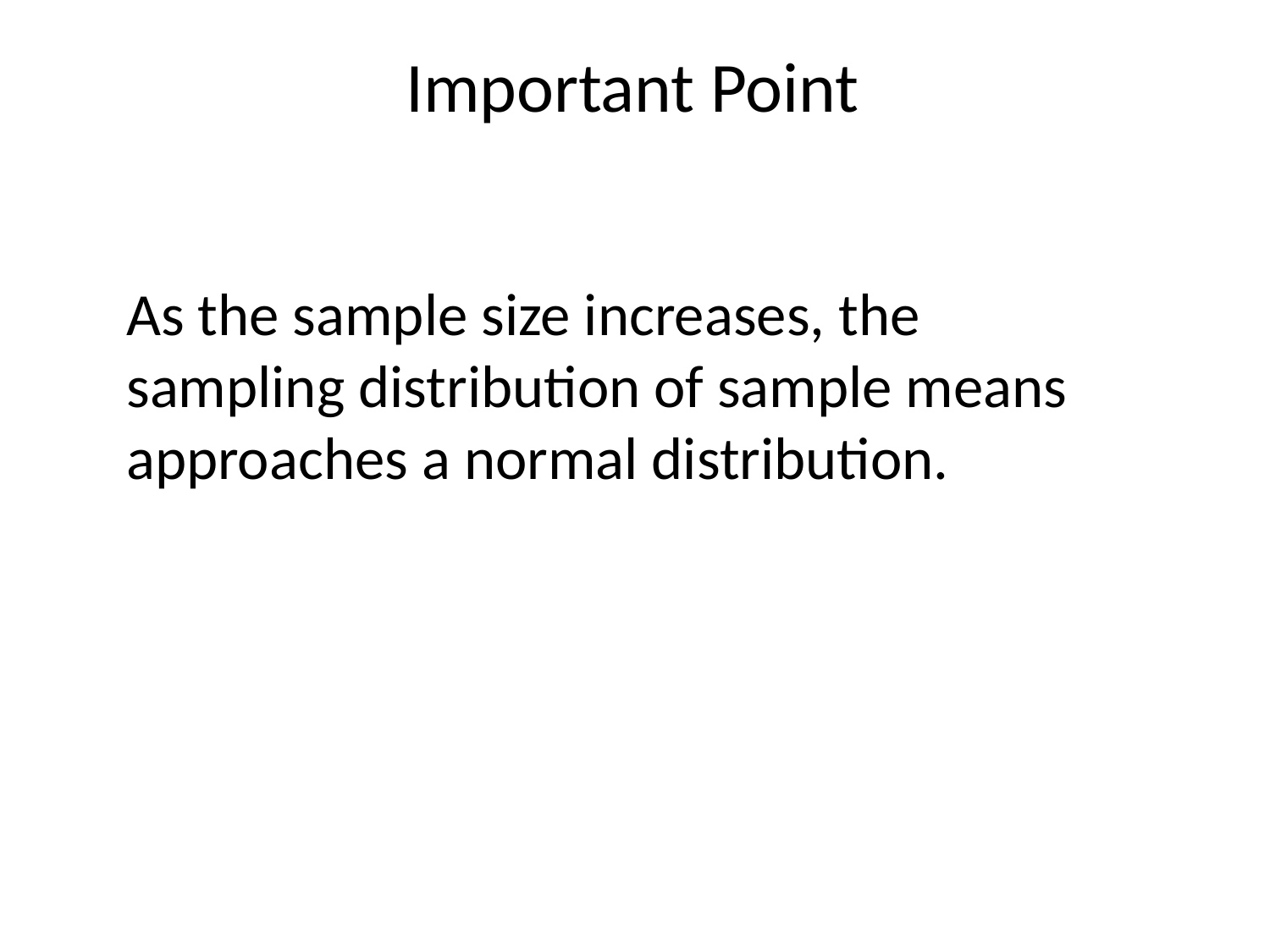

Important Point
As the sample size increases, the sampling distribution of sample means approaches a normal distribution.